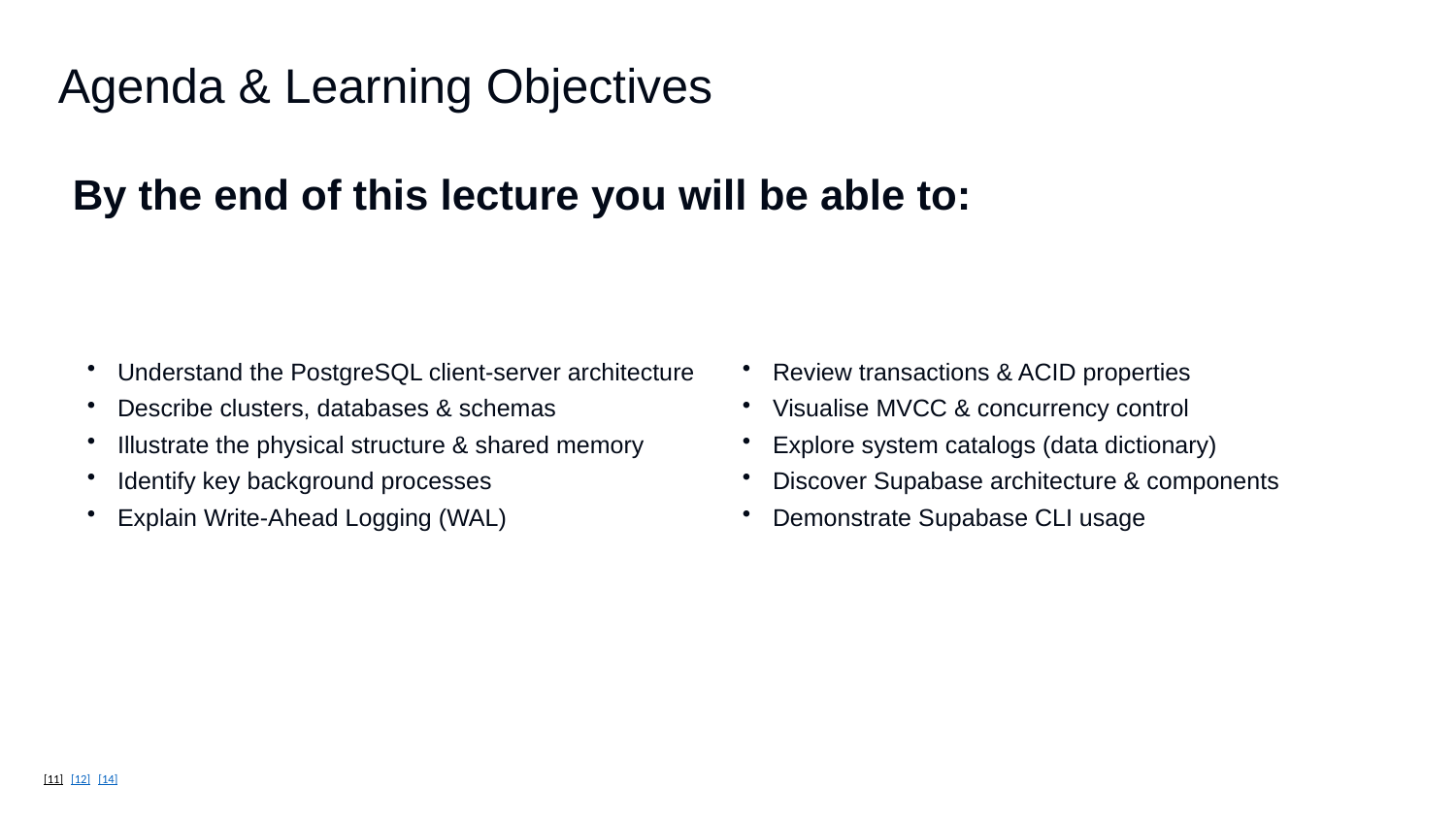

Agenda & Learning Objectives
By the end of this lecture you will be able to:

Understand the PostgreSQL client‑server architecture
Describe clusters, databases & schemas
Illustrate the physical structure & shared memory
Identify key background processes
Explain Write‑Ahead Logging (WAL)
Review transactions & ACID properties
Visualise MVCC & concurrency control
Explore system catalogs (data dictionary)
Discover Supabase architecture & components
Demonstrate Supabase CLI usage
[11]   [12]   [14]